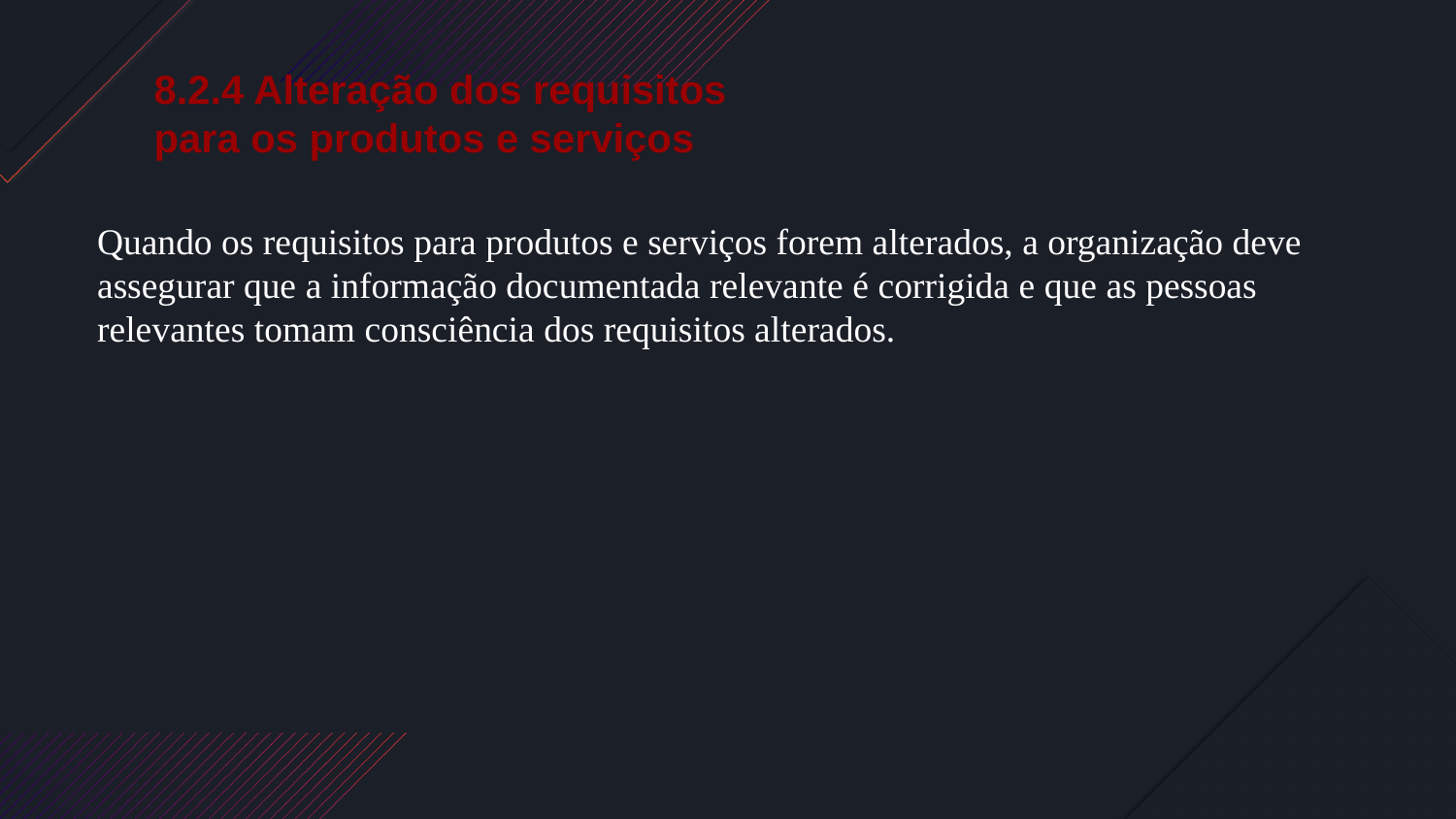

8.2.4 Alteração dos requisitos para os produtos e serviços
Quando os requisitos para produtos e serviços forem alterados, a organização deve assegurar que a informação documentada relevante é corrigida e que as pessoas relevantes tomam consciência dos requisitos alterados.